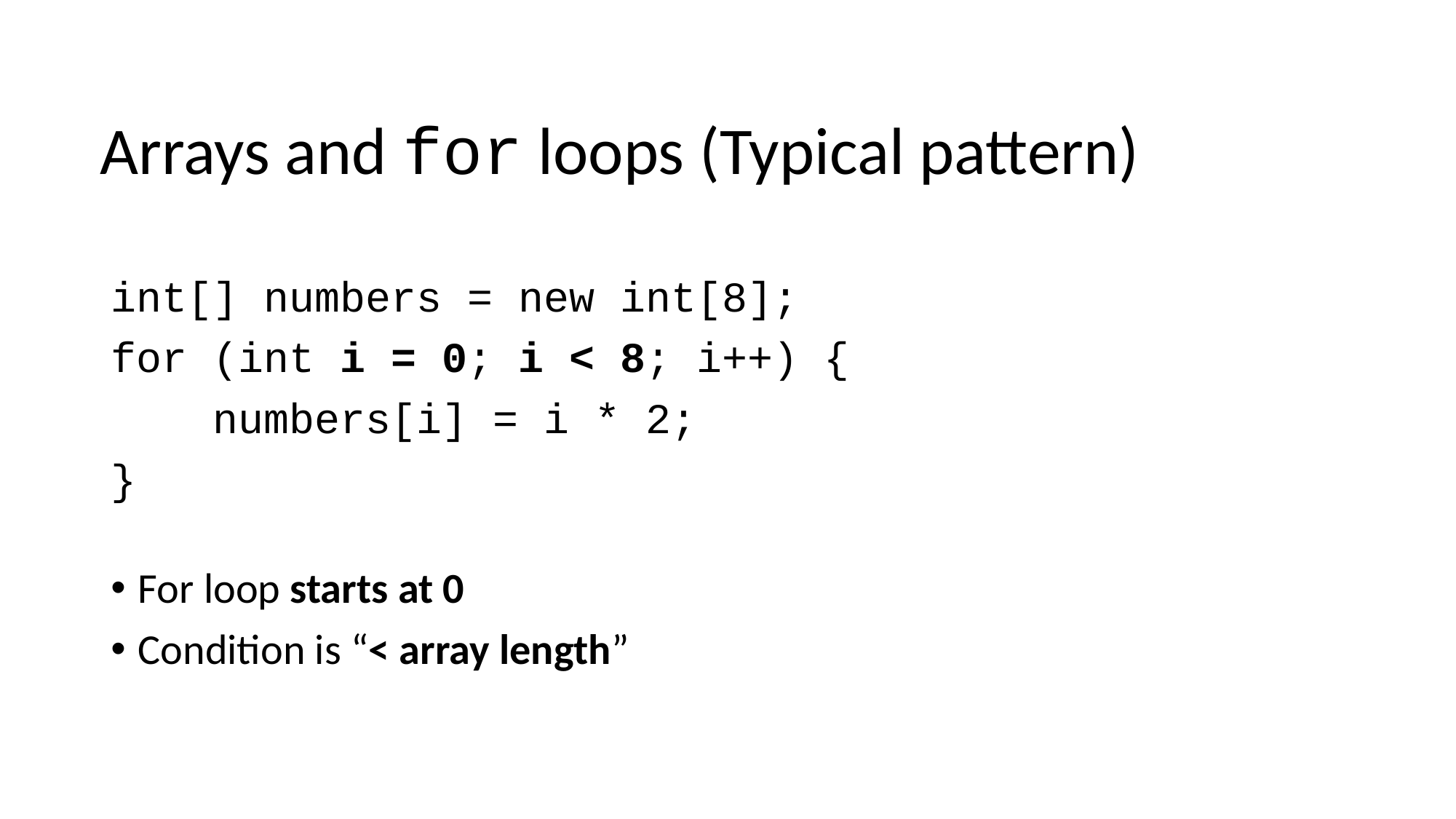

int[] numbers = new int[8];
for (int i = 0; i < 8; i++) {
    numbers[i] = i * 2;
}

For loop starts at 0
Condition is “< array length”

Arrays and for loops (Typical pattern)